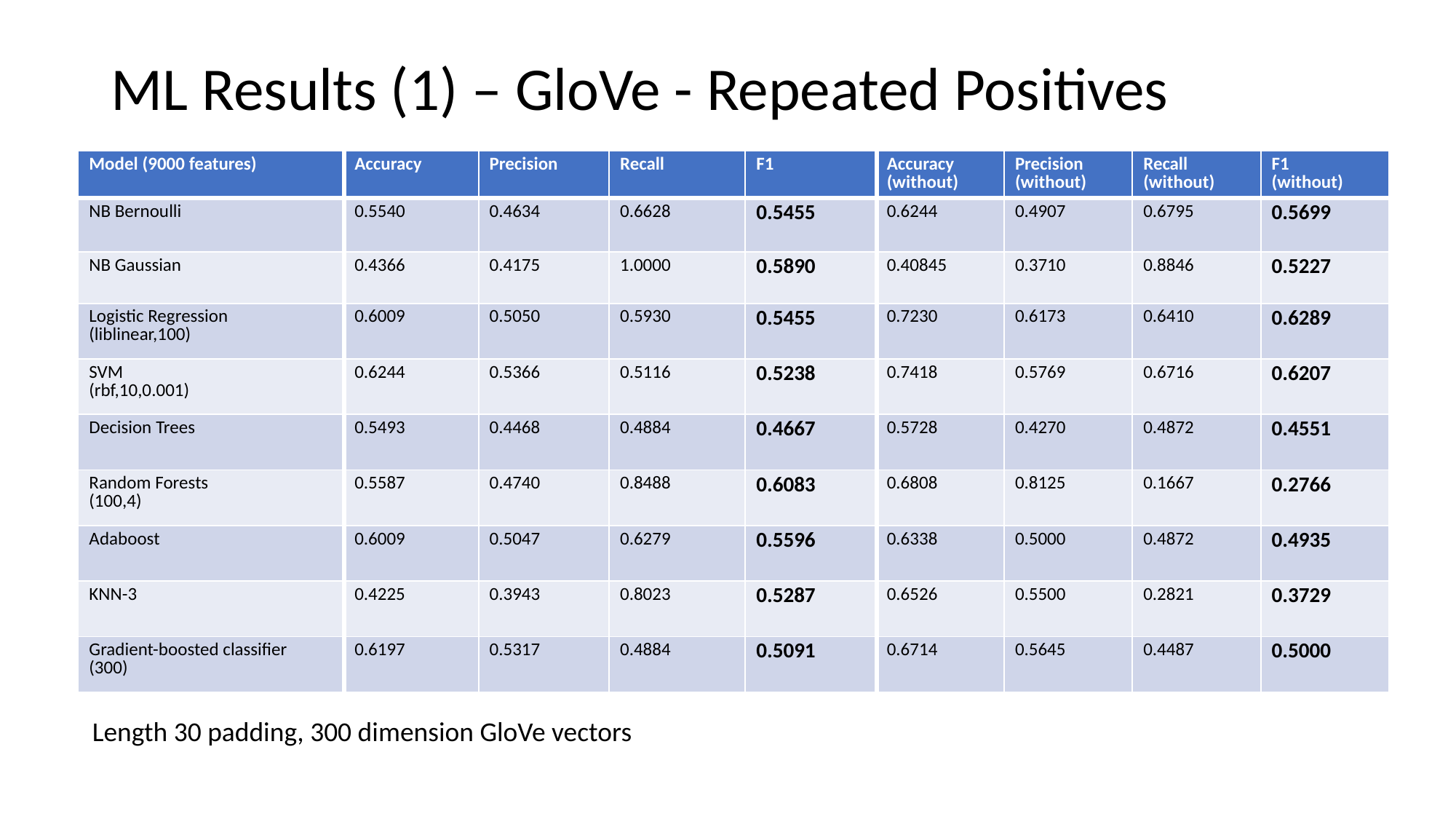

# ML Results (1) – GloVe - Repeated Positives
| Model (9000 features) | Accuracy | Precision | Recall | F1 | Accuracy (without) | Precision (without) | Recall (without) | F1 (without) |
| --- | --- | --- | --- | --- | --- | --- | --- | --- |
| NB Bernoulli | 0.5540 | 0.4634 | 0.6628 | 0.5455 | 0.6244 | 0.4907 | 0.6795 | 0.5699 |
| NB Gaussian | 0.4366 | 0.4175 | 1.0000 | 0.5890 | 0.40845 | 0.3710 | 0.8846 | 0.5227 |
| Logistic Regression (liblinear,100) | 0.6009 | 0.5050 | 0.5930 | 0.5455 | 0.7230 | 0.6173 | 0.6410 | 0.6289 |
| SVM (rbf,10,0.001) | 0.6244 | 0.5366 | 0.5116 | 0.5238 | 0.7418 | 0.5769 | 0.6716 | 0.6207 |
| Decision Trees | 0.5493 | 0.4468 | 0.4884 | 0.4667 | 0.5728 | 0.4270 | 0.4872 | 0.4551 |
| Random Forests (100,4) | 0.5587 | 0.4740 | 0.8488 | 0.6083 | 0.6808 | 0.8125 | 0.1667 | 0.2766 |
| Adaboost | 0.6009 | 0.5047 | 0.6279 | 0.5596 | 0.6338 | 0.5000 | 0.4872 | 0.4935 |
| KNN-3 | 0.4225 | 0.3943 | 0.8023 | 0.5287 | 0.6526 | 0.5500 | 0.2821 | 0.3729 |
| Gradient-boosted classifier (300) | 0.6197 | 0.5317 | 0.4884 | 0.5091 | 0.6714 | 0.5645 | 0.4487 | 0.5000 |

Length 30 padding, 300 dimension GloVe vectors